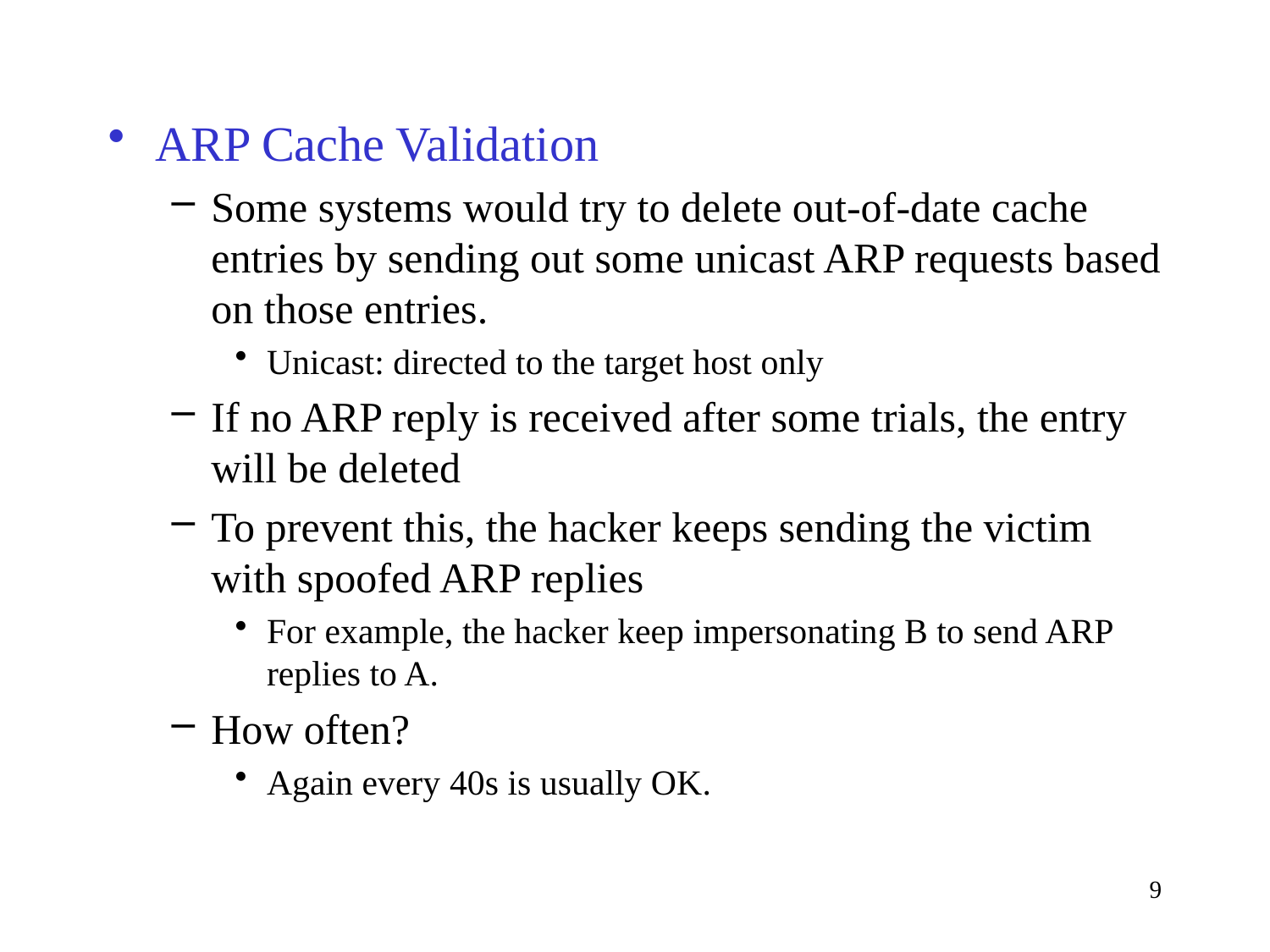

ARP Cache Validation
Some systems would try to delete out-of-date cache entries by sending out some unicast ARP requests based on those entries.
Unicast: directed to the target host only
If no ARP reply is received after some trials, the entry will be deleted
To prevent this, the hacker keeps sending the victim with spoofed ARP replies
For example, the hacker keep impersonating B to send ARP replies to A.
How often?
Again every 40s is usually OK.
9